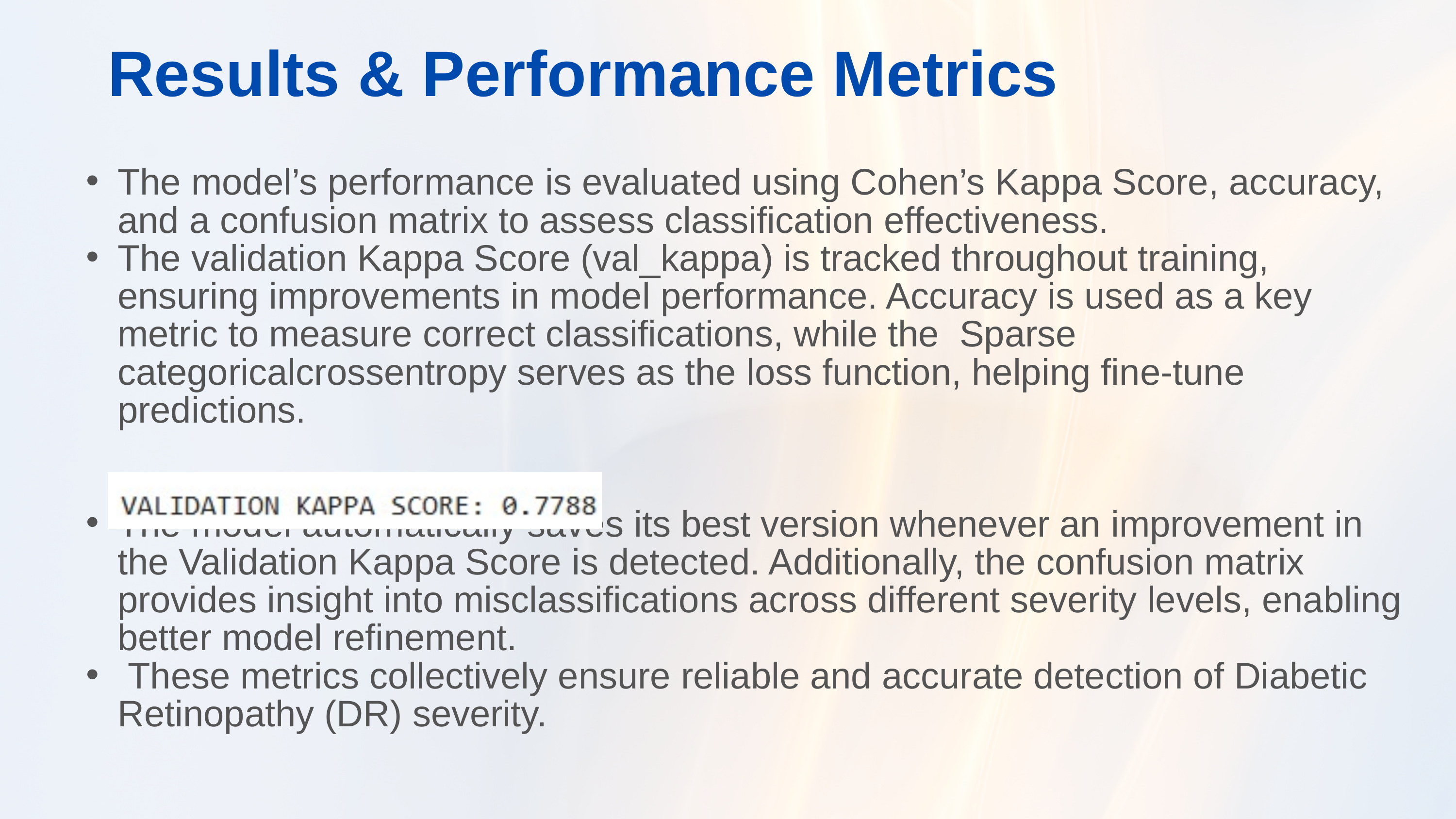

Results & Performance Metrics
The model’s performance is evaluated using Cohen’s Kappa Score, accuracy, and a confusion matrix to assess classification effectiveness.
The validation Kappa Score (val_kappa) is tracked throughout training, ensuring improvements in model performance. Accuracy is used as a key metric to measure correct classifications, while the  Sparse categoricalcrossentropy serves as the loss function, helping fine-tune predictions.

The model automatically saves its best version whenever an improvement in the Validation Kappa Score is detected. Additionally, the confusion matrix provides insight into misclassifications across different severity levels, enabling better model refinement.
 These metrics collectively ensure reliable and accurate detection of Diabetic Retinopathy (DR) severity.